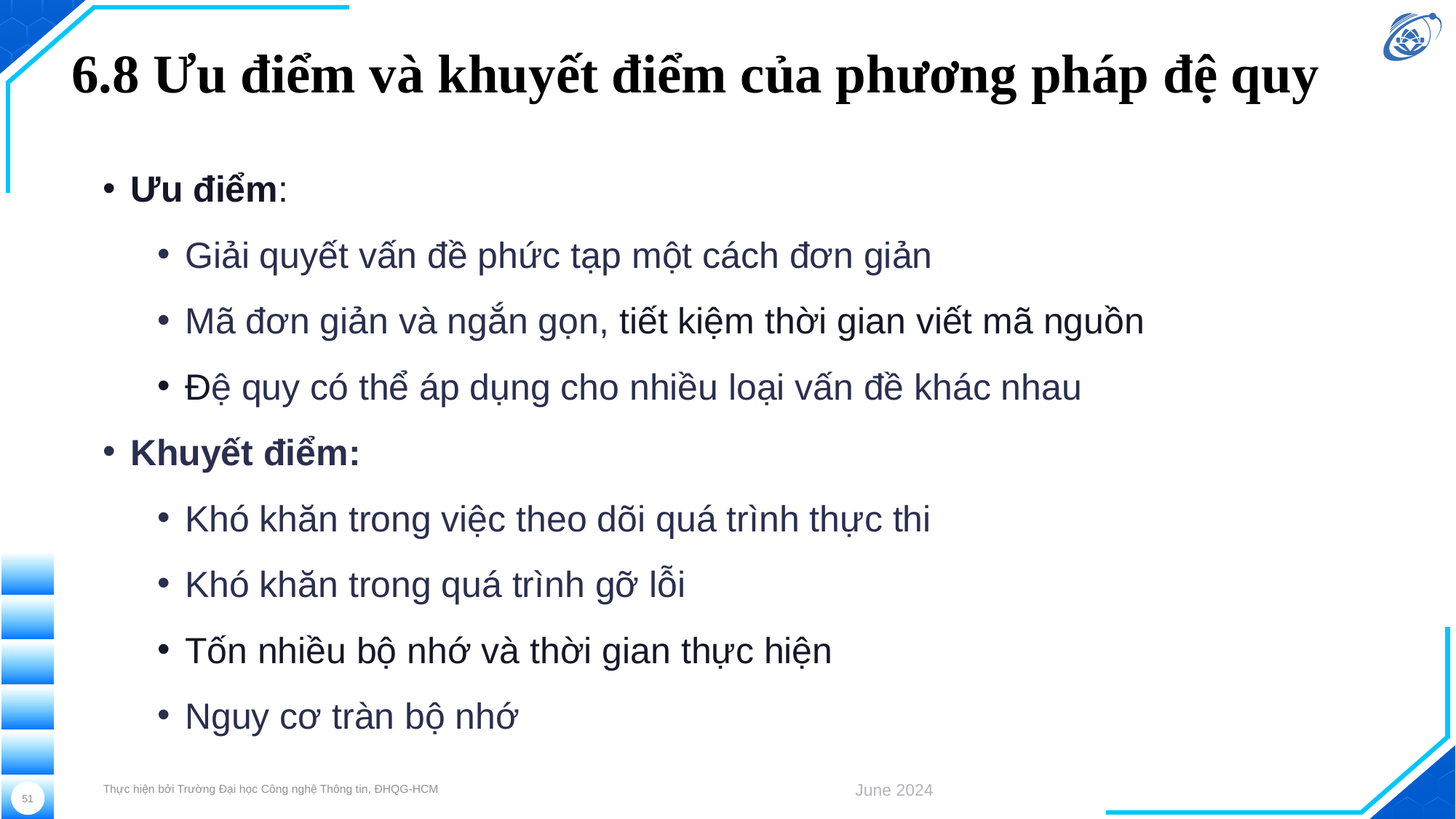

# 6.8 Ưu điểm và khuyết điểm của phương pháp đệ quy
Ưu điểm:
Giải quyết vấn đề phức tạp một cách đơn giản
Mã đơn giản và ngắn gọn, tiết kiệm thời gian viết mã nguồn
Đệ quy có thể áp dụng cho nhiều loại vấn đề khác nhau
Khuyết điểm:
Khó khăn trong việc theo dõi quá trình thực thi
Khó khăn trong quá trình gỡ lỗi
Tốn nhiều bộ nhớ và thời gian thực hiện
Nguy cơ tràn bộ nhớ
Thực hiện bởi Trường Đại học Công nghệ Thông tin, ĐHQG-HCM
June 2024
51